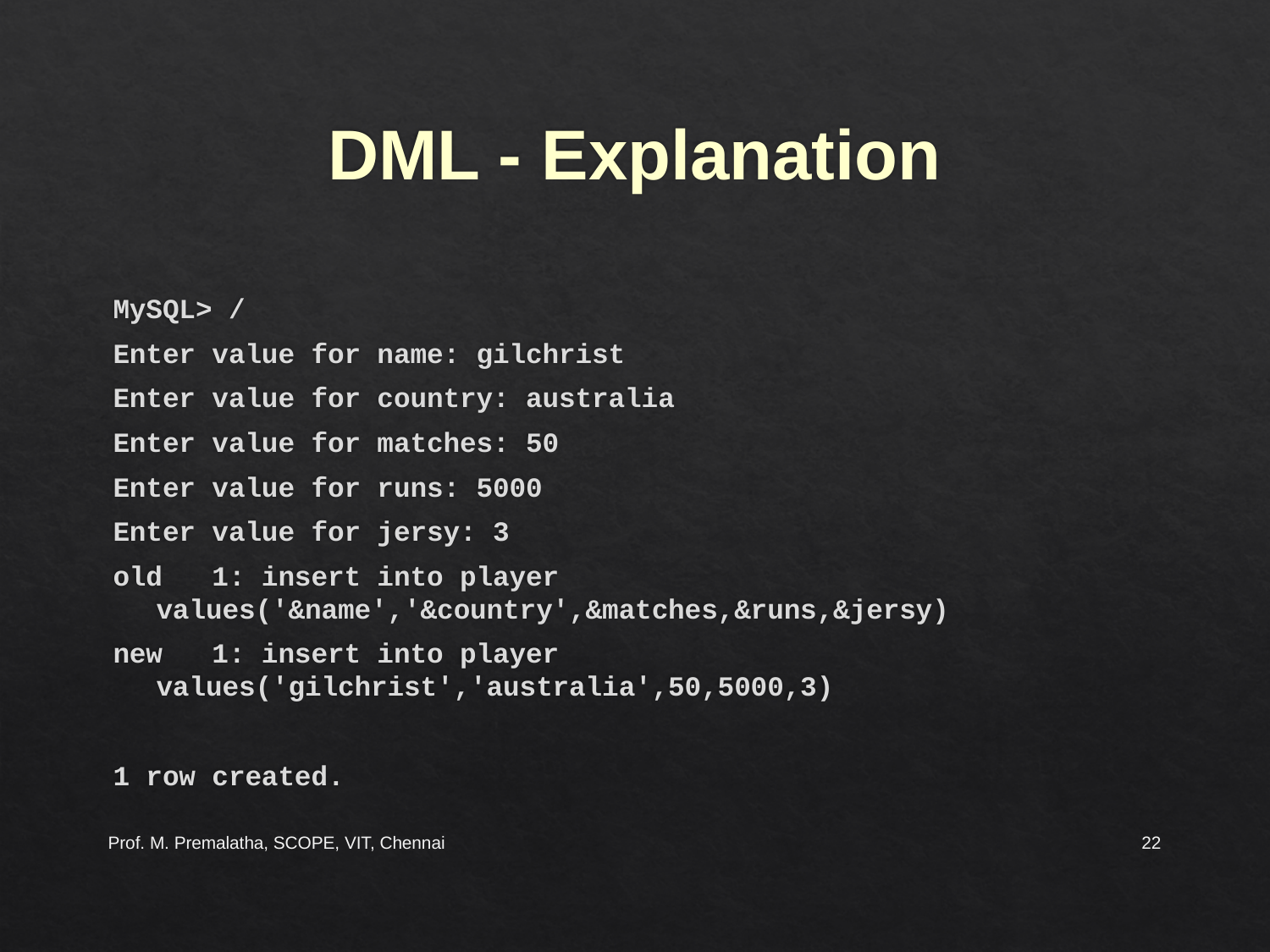

# DML - Explanation

MySQL> /
Enter value for name: gilchrist
Enter value for country: australia
Enter value for matches: 50
Enter value for runs: 5000
Enter value for jersy: 3
old   1: insert into player values('&name','&country',&matches,&runs,&jersy)
new   1: insert into player values('gilchrist','australia',50,5000,3)

1 row created.
Prof. M. Premalatha, SCOPE, VIT, Chennai
22